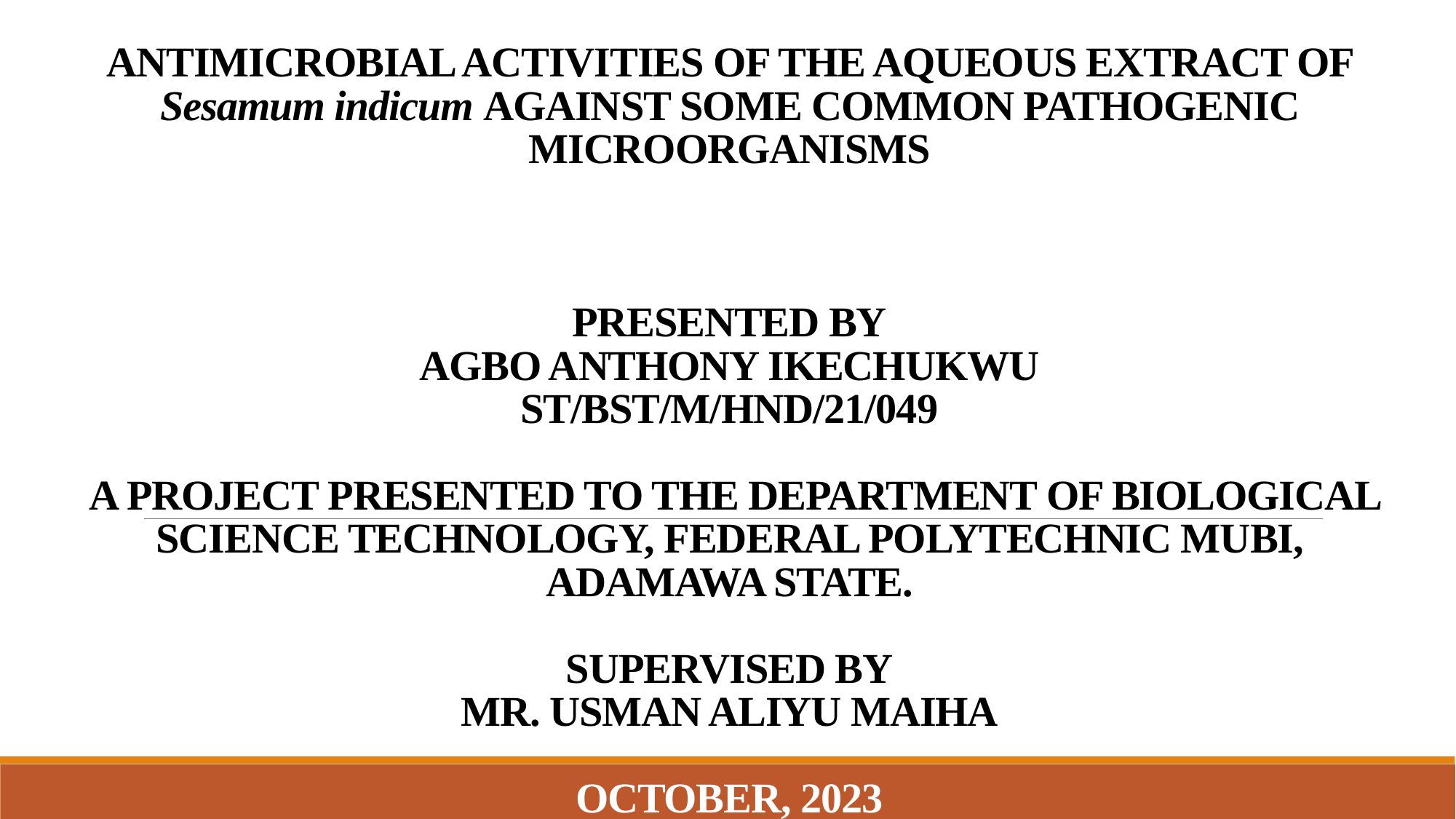

# ANTIMICROBIAL ACTIVITIES OF THE AQUEOUS EXTRACT OF Sesamum indicum AGAINST SOME COMMON PATHOGENIC MICROORGANISMS   PRESENTED BY AGBO ANTHONY IKECHUKWU ST/BST/M/HND/21/049    A PROJECT PRESENTED TO THE DEPARTMENT OF BIOLOGICAL SCIENCE TECHNOLOGY, FEDERAL POLYTECHNIC MUBI, ADAMAWA STATE.   SUPERVISED BY MR. USMAN ALIYU MAIHA   OCTOBER, 2023